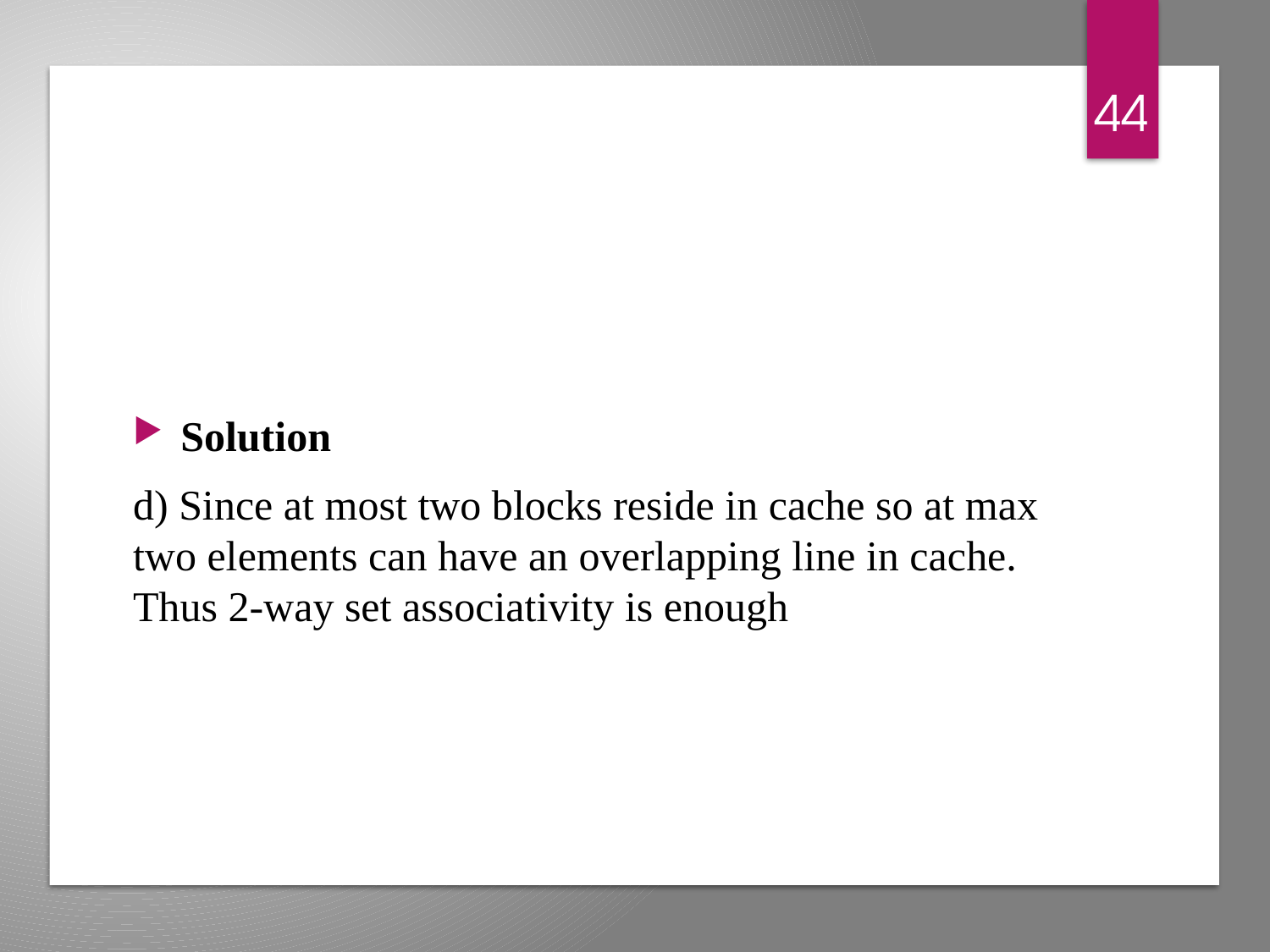

44

Solution
d) Since at most two blocks reside in cache so at max two elements can have an overlapping line in cache. Thus 2-way set associativity is enough